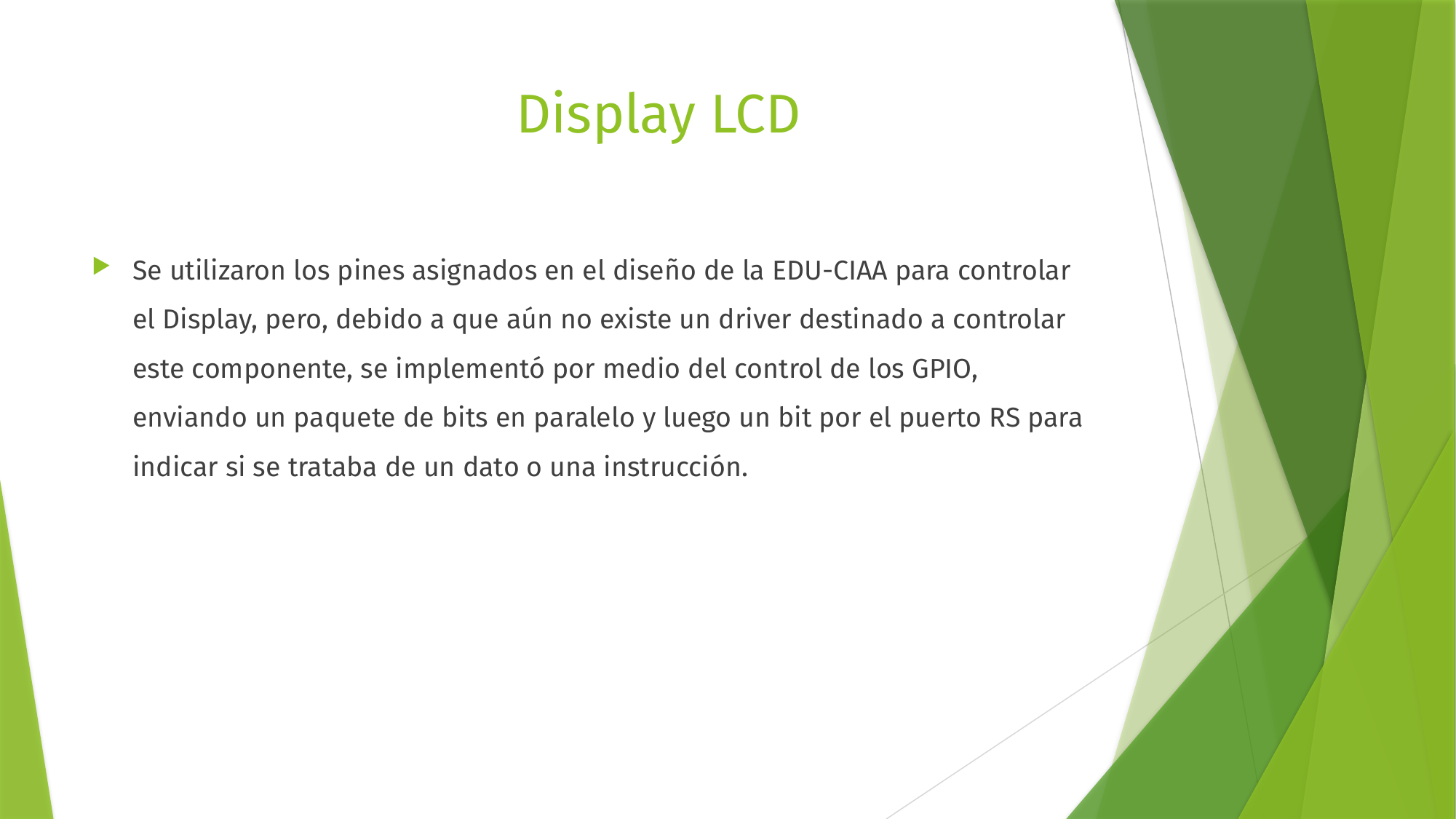

# Display LCD
Se utilizaron los pines asignados en el diseño de la EDU-CIAA para controlar el Display, pero, debido a que aún no existe un driver destinado a controlar este componente, se implementó por medio del control de los GPIO, enviando un paquete de bits en paralelo y luego un bit por el puerto RS para indicar si se trataba de un dato o una instrucción.